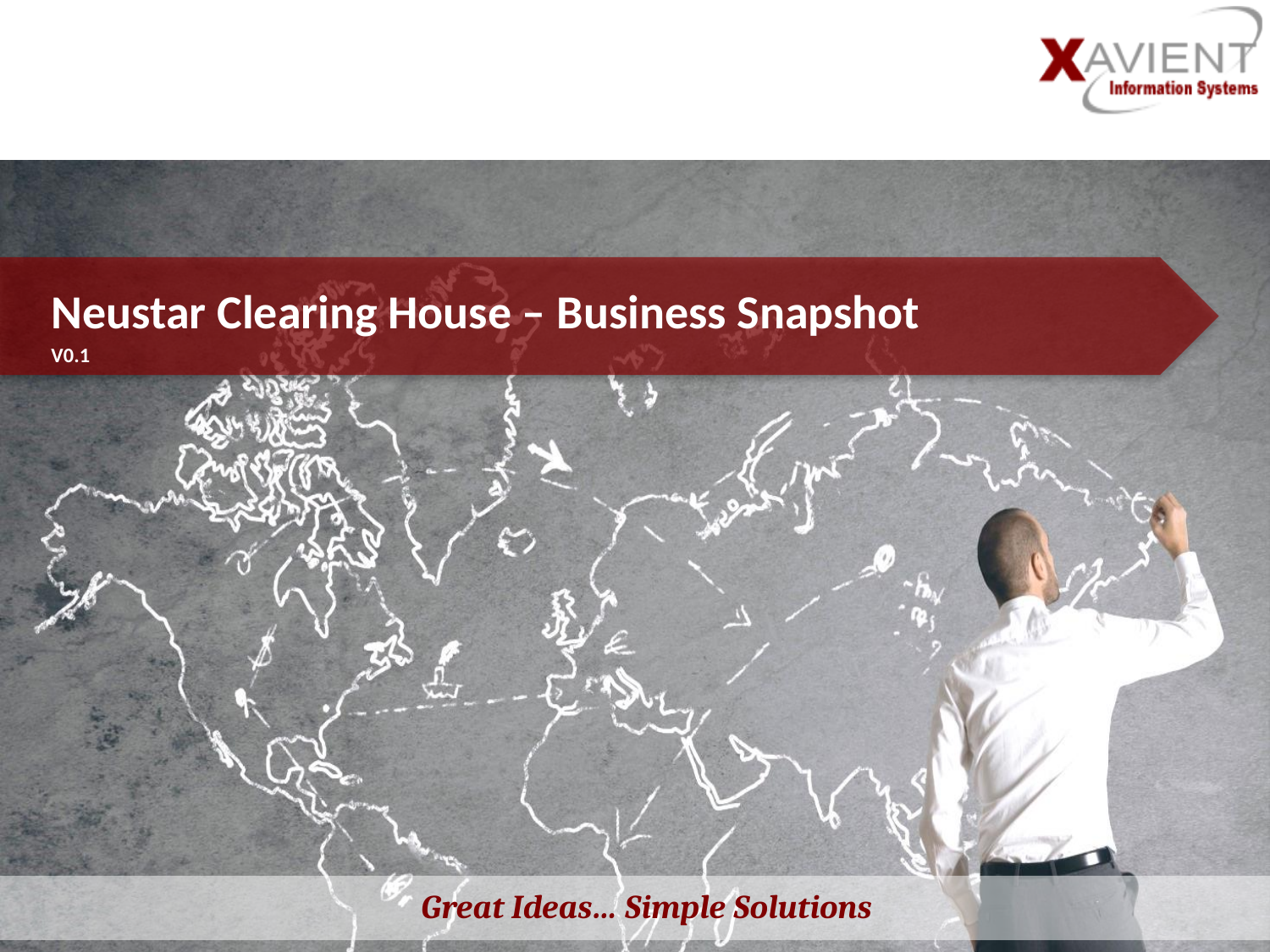

Neustar Clearing House – Business Snapshot
V0.1